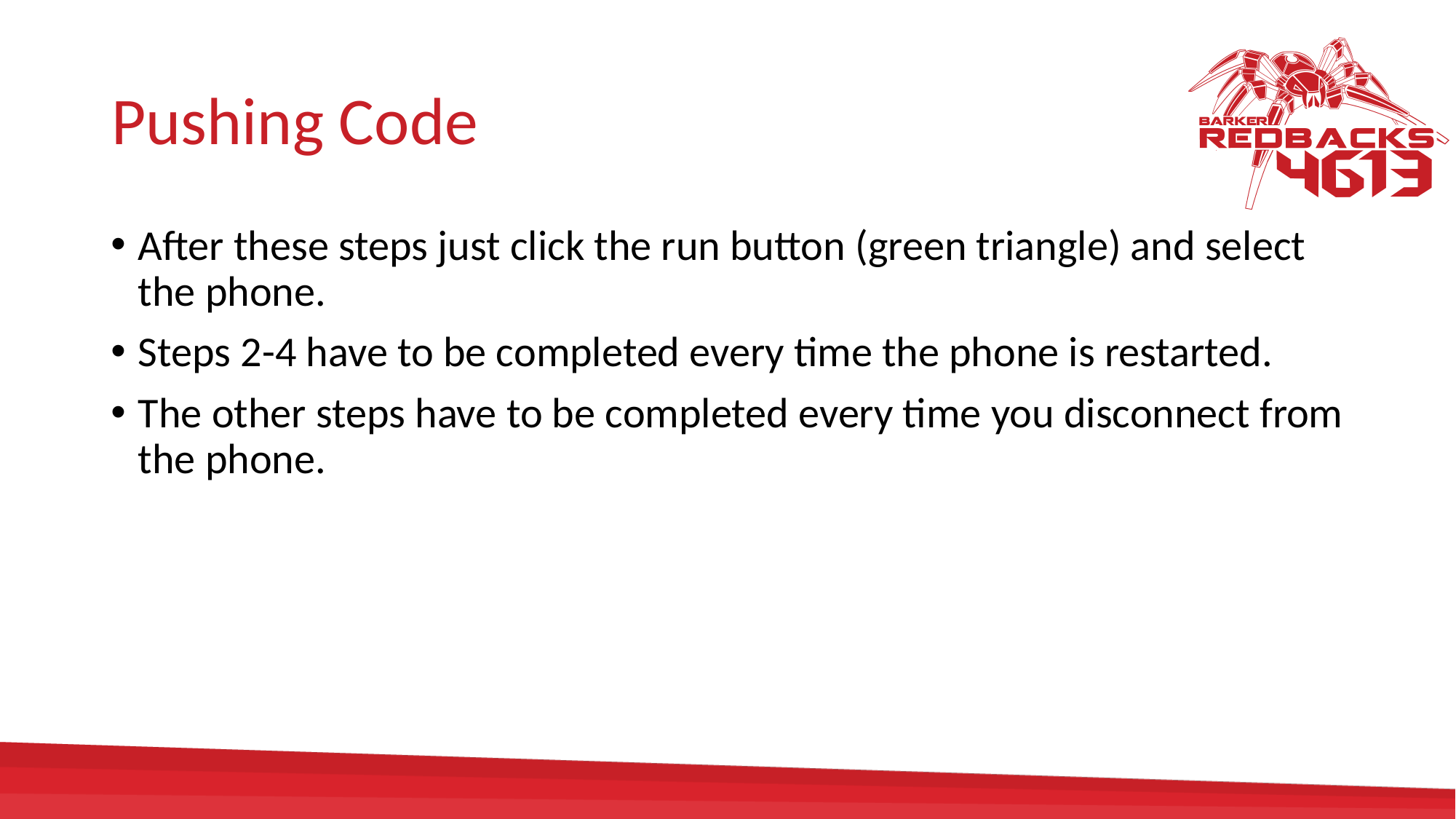

# Pushing Code
After these steps just click the run button (green triangle) and select the phone.
Steps 2-4 have to be completed every time the phone is restarted.
The other steps have to be completed every time you disconnect from the phone.